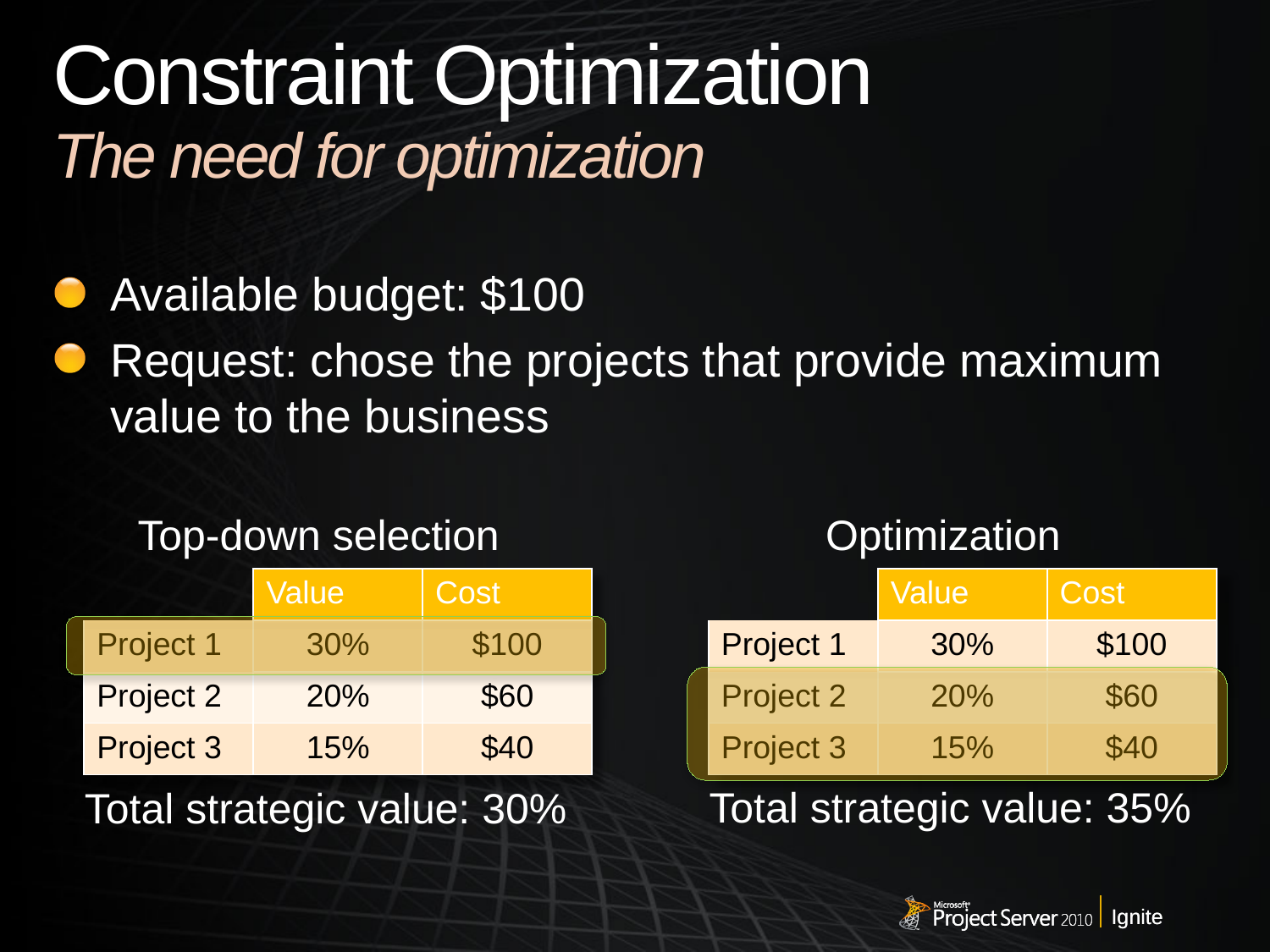

# Constraint Optimization The need for optimization
Available budget: $100
Request: chose the projects that provide maximum value to the business
Top-down selection
Optimization
|  | Value | Cost |
| --- | --- | --- |
| Project 1 | 30% | $100 |
| Project 2 | 20% | $60 |
| Project 3 | 15% | $40 |
|  | Value | Cost |
| --- | --- | --- |
| Project 1 | 30% | $100 |
| Project 2 | 20% | $60 |
| Project 3 | 15% | $40 |

Total strategic value: 35%
Total strategic value: 30%